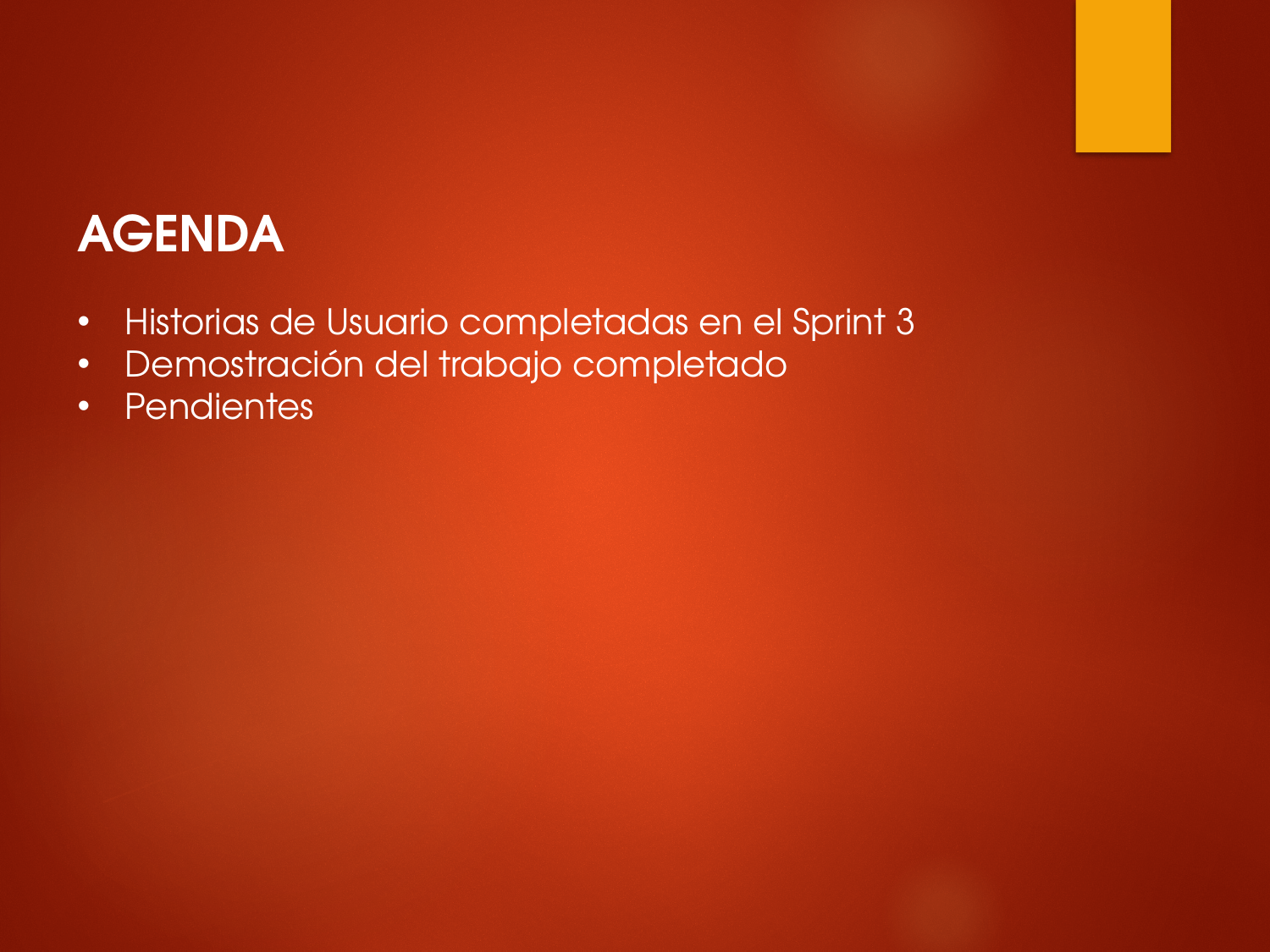

AGENDA

Historias de Usuario completadas en el Sprint 3
Demostración del trabajo completado
Pendientes